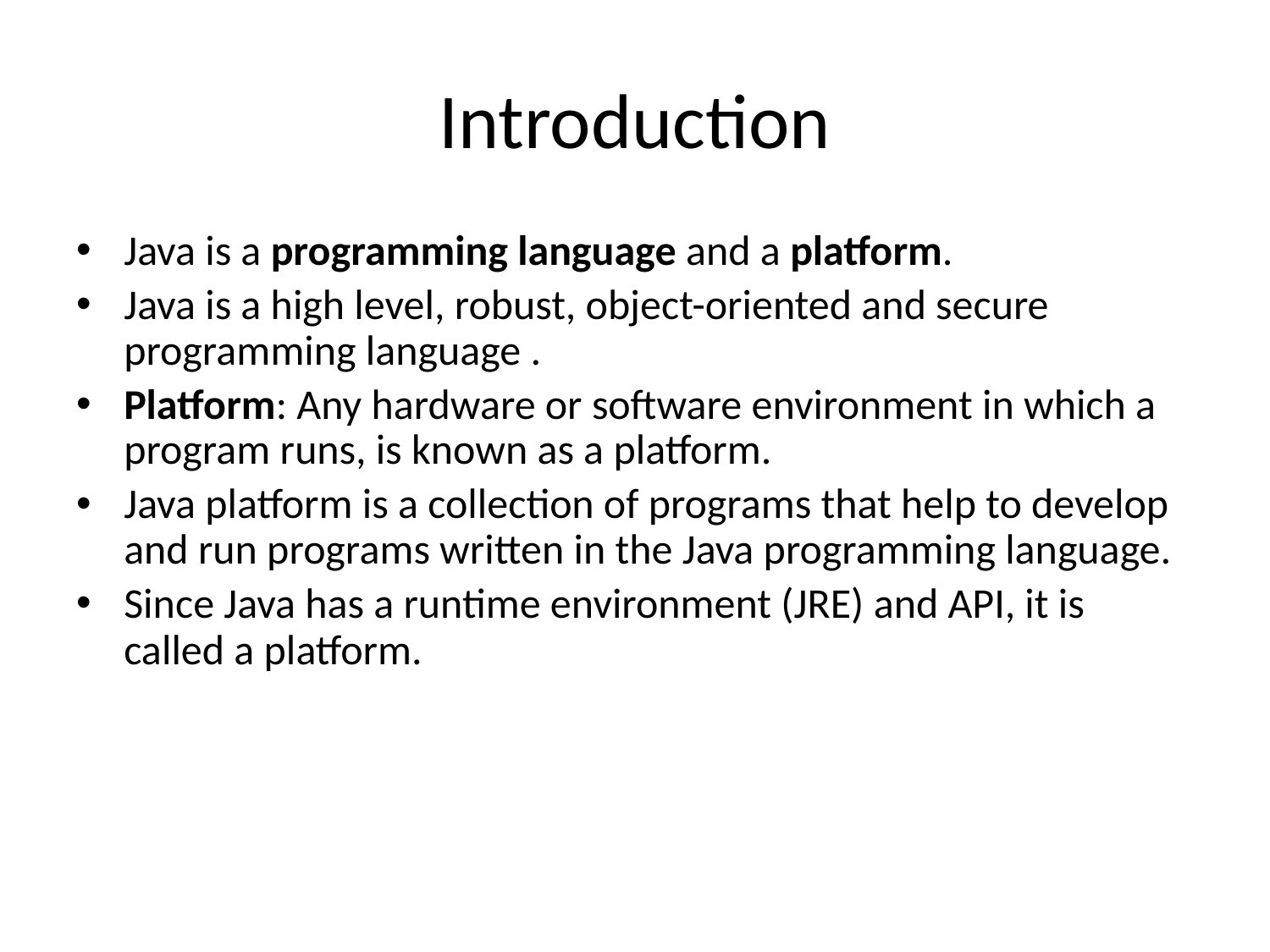

# Introduction
Java is a programming language and a platform.
Java is a high level, robust, object-oriented and secure programming language .
Platform: Any hardware or software environment in which a program runs, is known as a platform.
Java platform is a collection of programs that help to develop and run programs written in the Java programming language.
Since Java has a runtime environment (JRE) and API, it is called a platform.